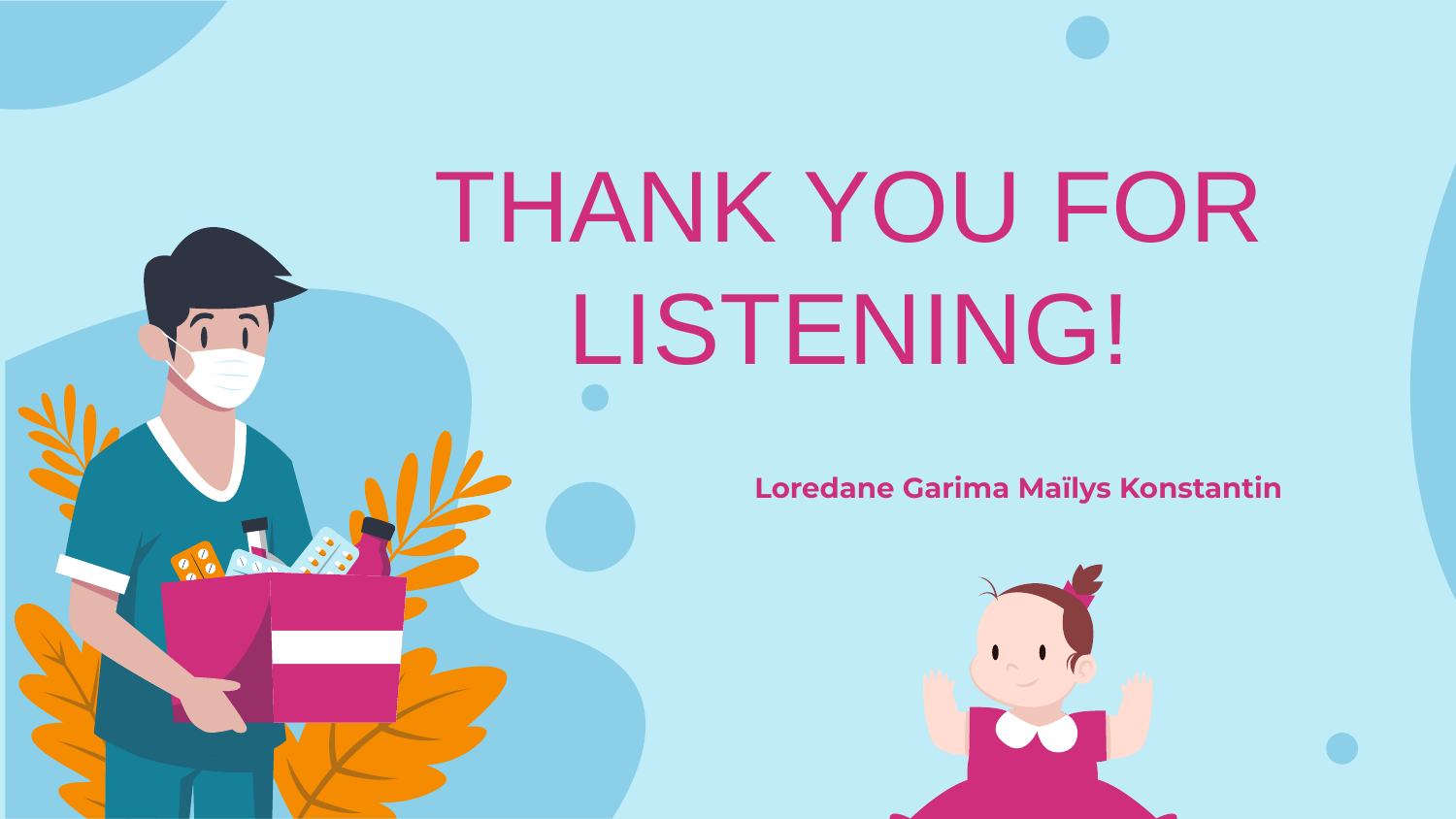

# THANK YOU FOR LISTENING!

Loredane Garima Maïlys Konstantin